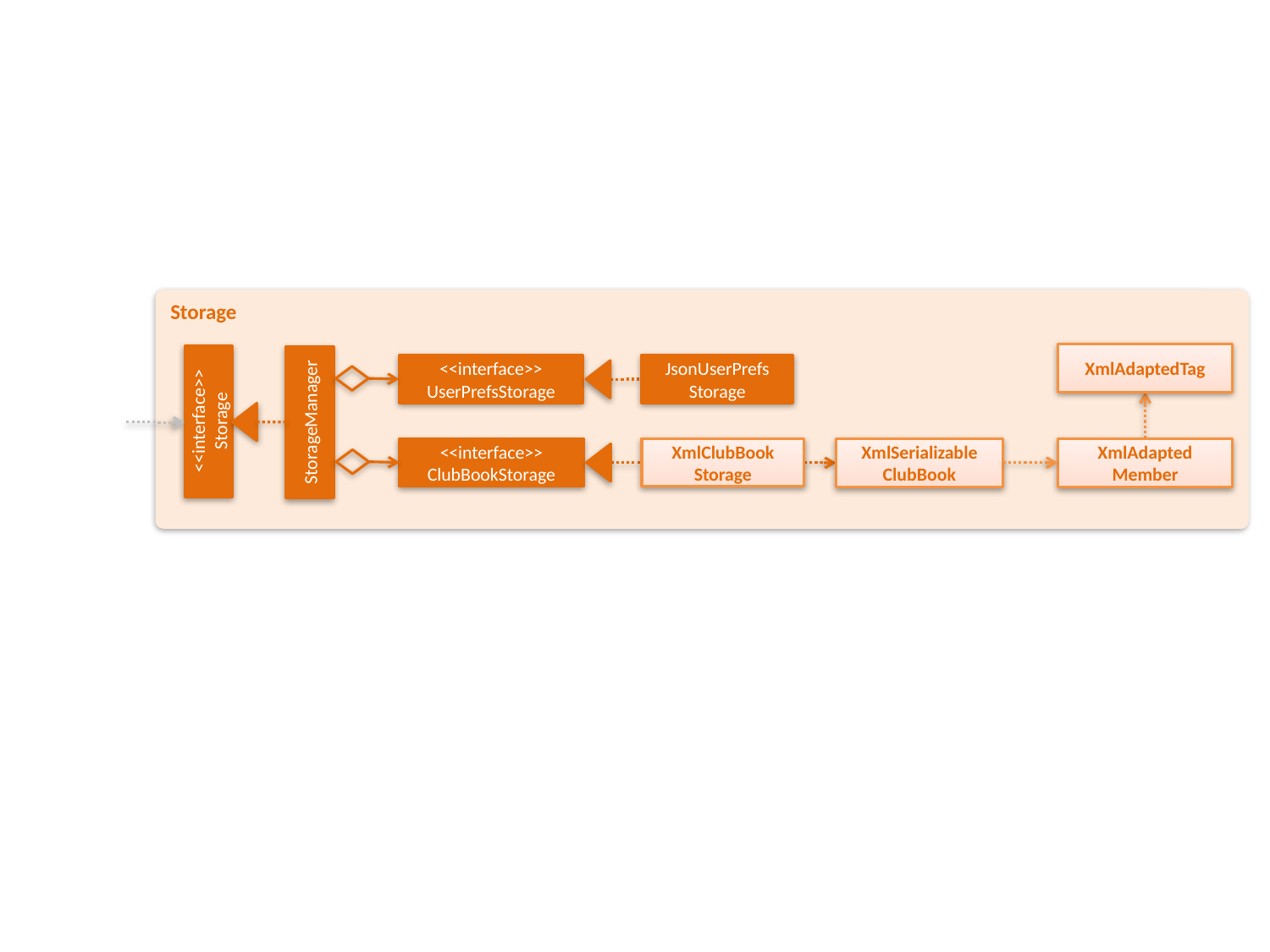

Storage
XmlAdaptedTag
<<interface>>
UserPrefsStorage
JsonUserPrefs
Storage

<<interface>>
Storage
StorageManager

<<interface>>
ClubBookStorage
XmlClubBook
Storage
XmlAdapted
Member
XmlSerializable
ClubBook